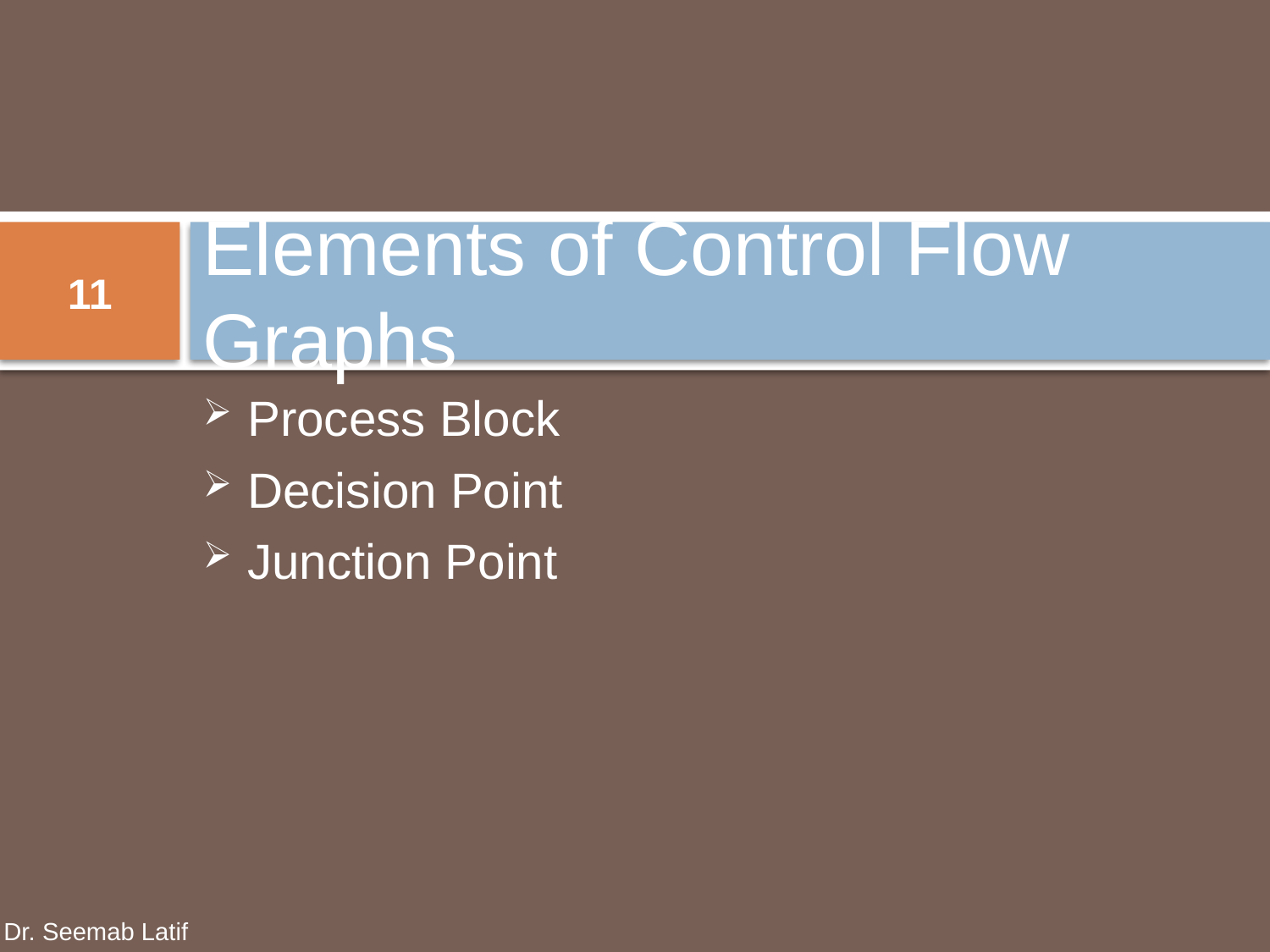

# Elements of Control Flow Graphs
11
Process Block
Decision Point
Junction Point